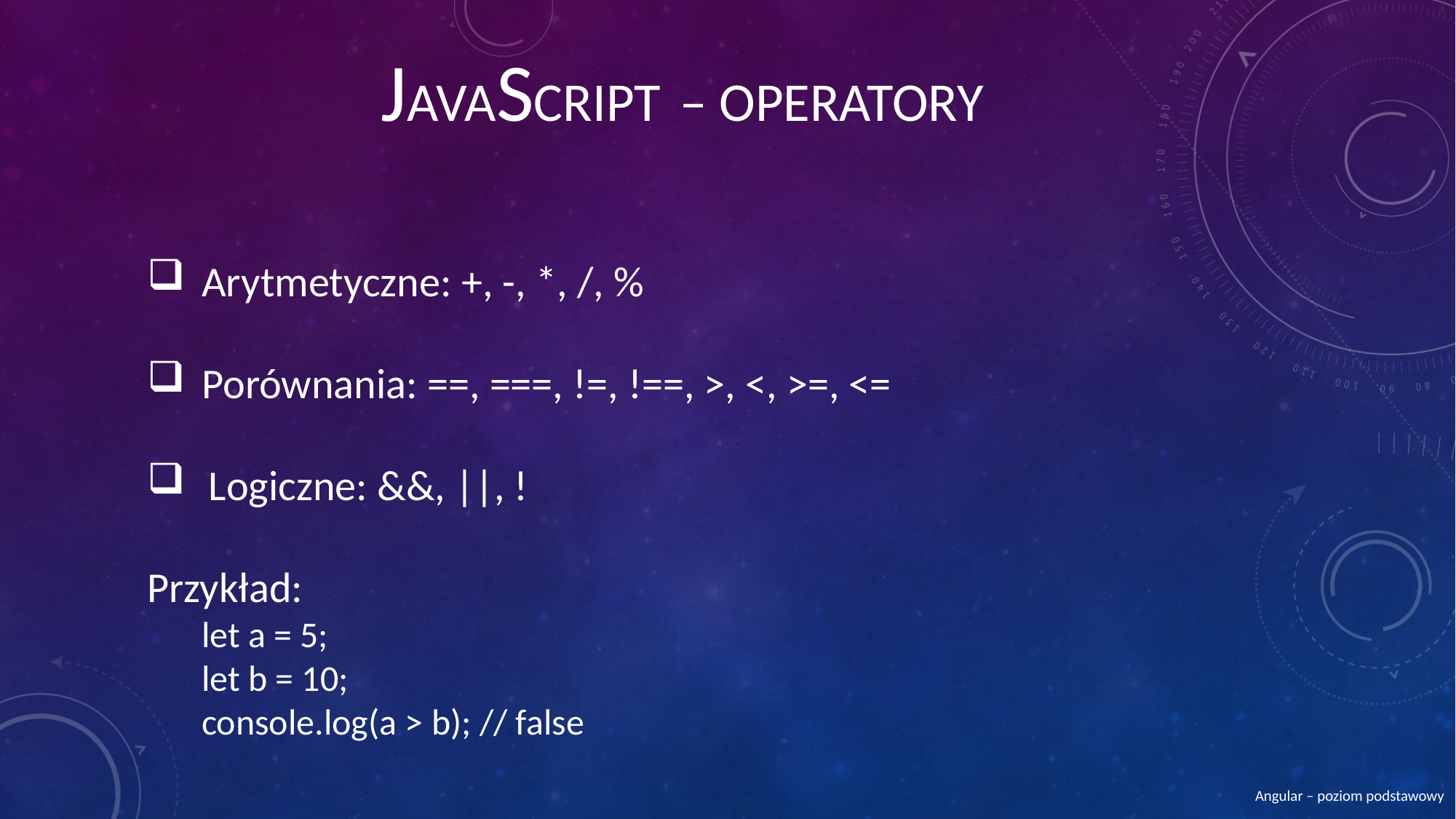

# JavaScript – Operatory
Arytmetyczne: +, -, *, /, %

Porównania: ==, ===, !=, !==, >, <, >=, <=

Logiczne: &&, ||, !

Przykład:
let a = 5;
let b = 10;
console.log(a > b); // false
Angular – poziom podstawowy